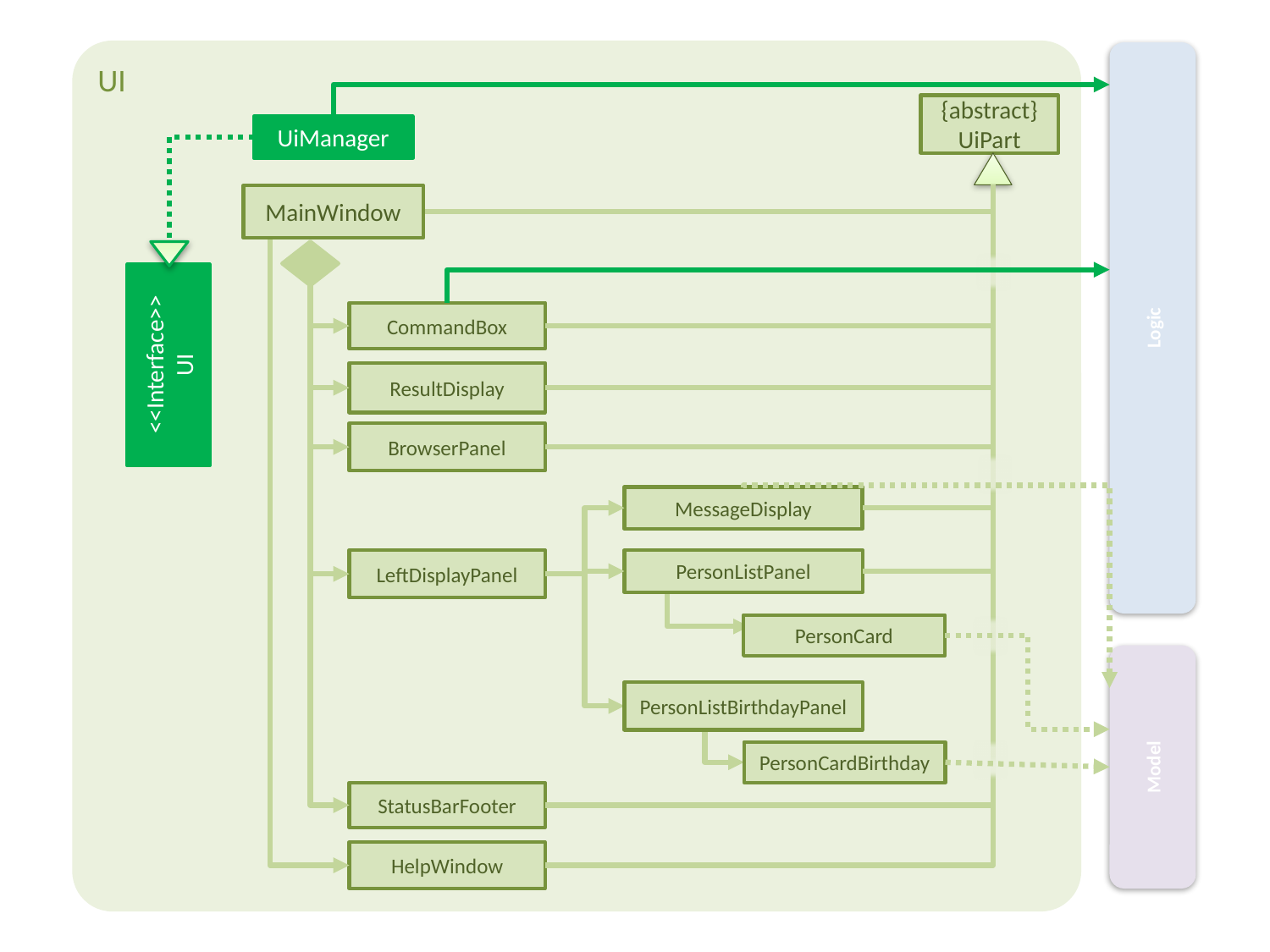

UI
{abstract}
UiPart
UiManager

MainWindow

Logic
CommandBox
<<Interface>>
UI
ResultDisplay
BrowserPanel

MessageDisplay
LeftDisplayPanel
PersonListPanel
PersonCard

PersonListBirthdayPanel
Model

PersonCardBirthday

StatusBarFooter
HelpWindow